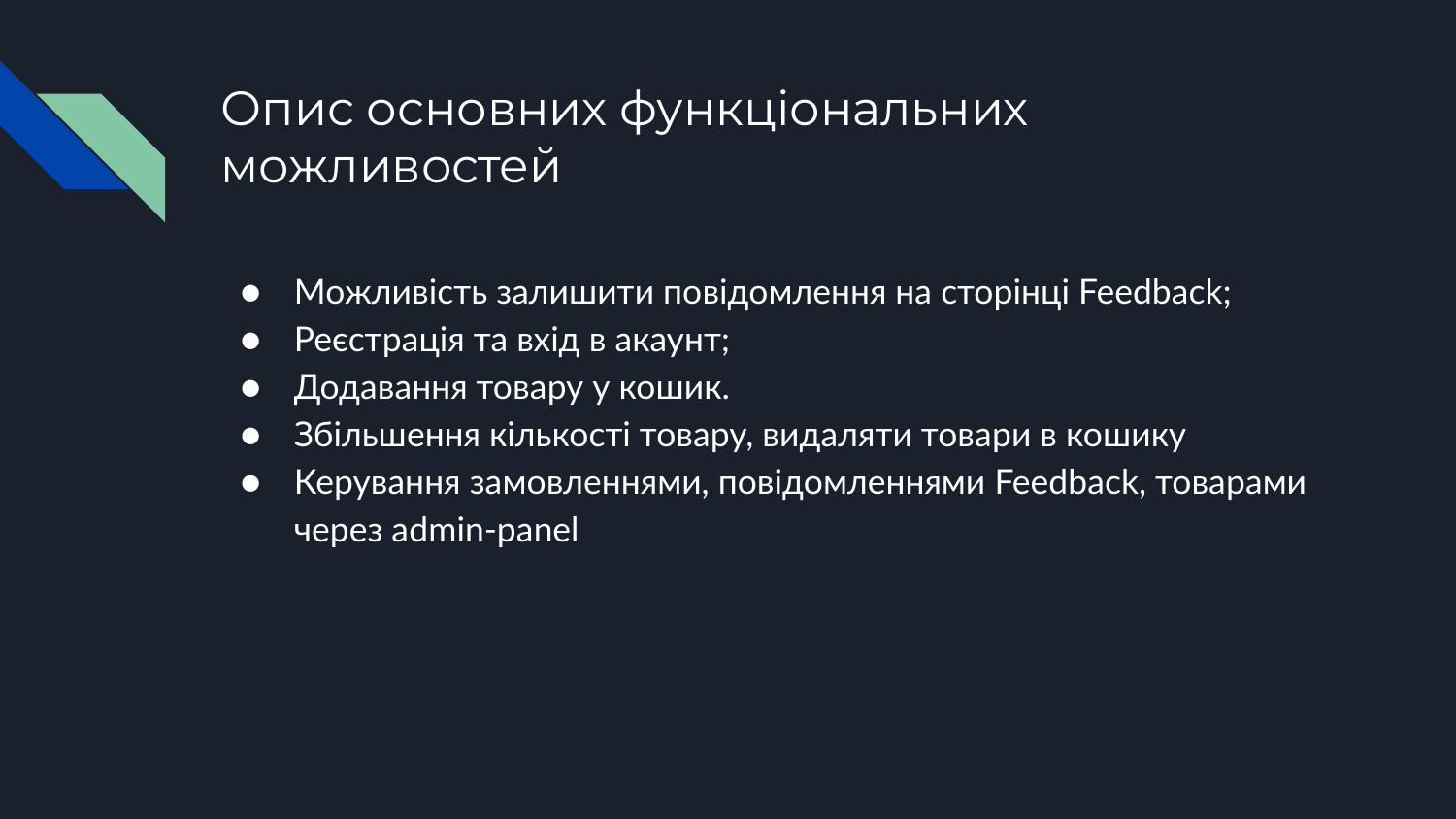

# Опис основних функціональних можливостей
Можливість залишити повідомлення на сторінці Feedback;
Реєстрація та вхід в акаунт;
Додавання товару у кошик.
Збільшення кількості товару, видаляти товари в кошику
Керування замовленнями, повідомленнями Feedback, товарами через admin-panel